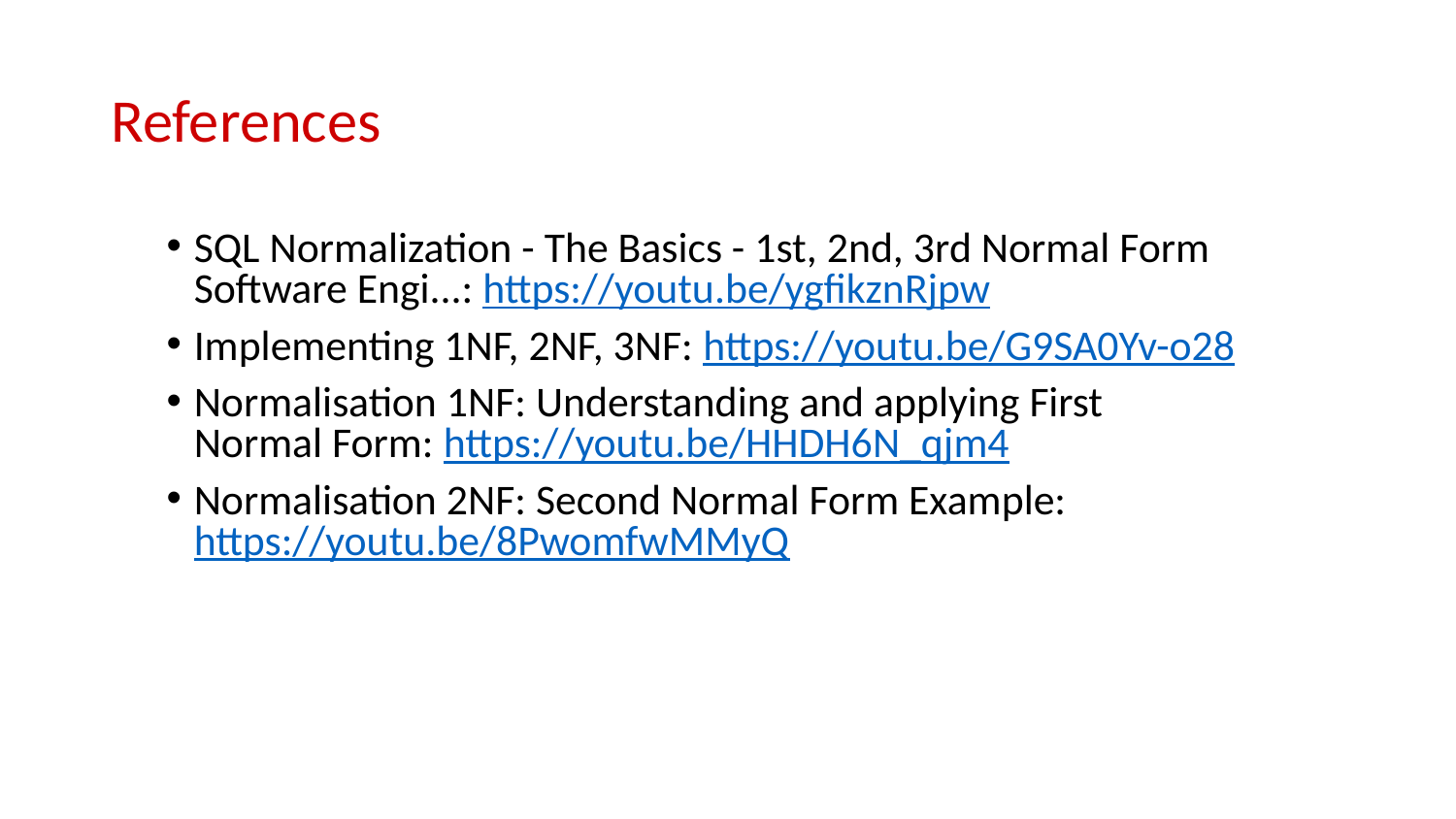

# References
SQL Normalization - The Basics - 1st, 2nd, 3rd Normal Form Software Engi...: https://youtu.be/ygfikznRjpw
Implementing 1NF, 2NF, 3NF: https://youtu.be/G9SA0Yv-o28
Normalisation 1NF: Understanding and applying First Normal Form: https://youtu.be/HHDH6N_qjm4
Normalisation 2NF: Second Normal Form Example: https://youtu.be/8PwomfwMMyQ